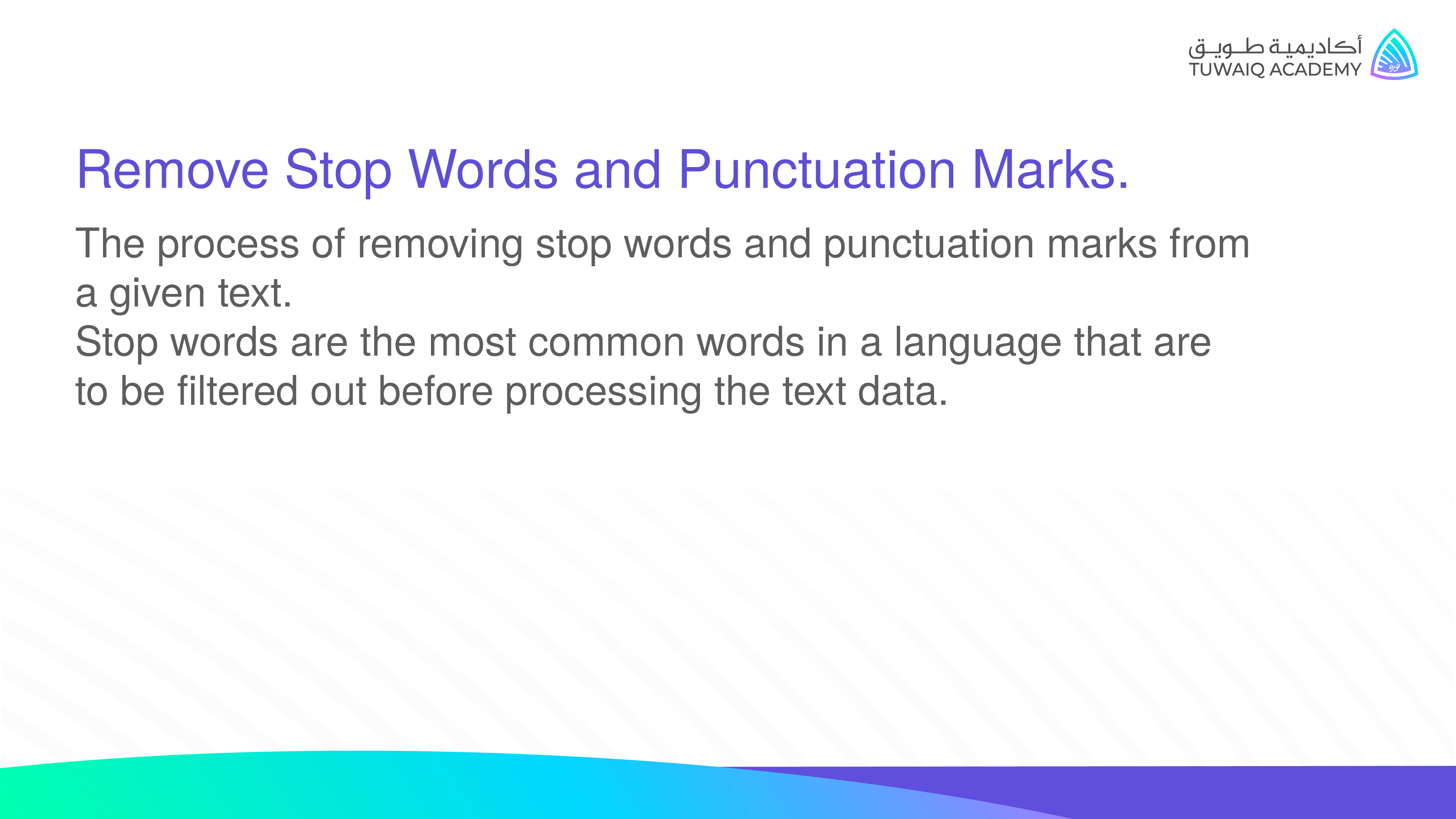

Remove Stop Words and Punctuation Marks.

The process of removing stop words and punctuation marks from a given text.
Stop words are the most common words in a language that are to be filtered out before processing the text data.